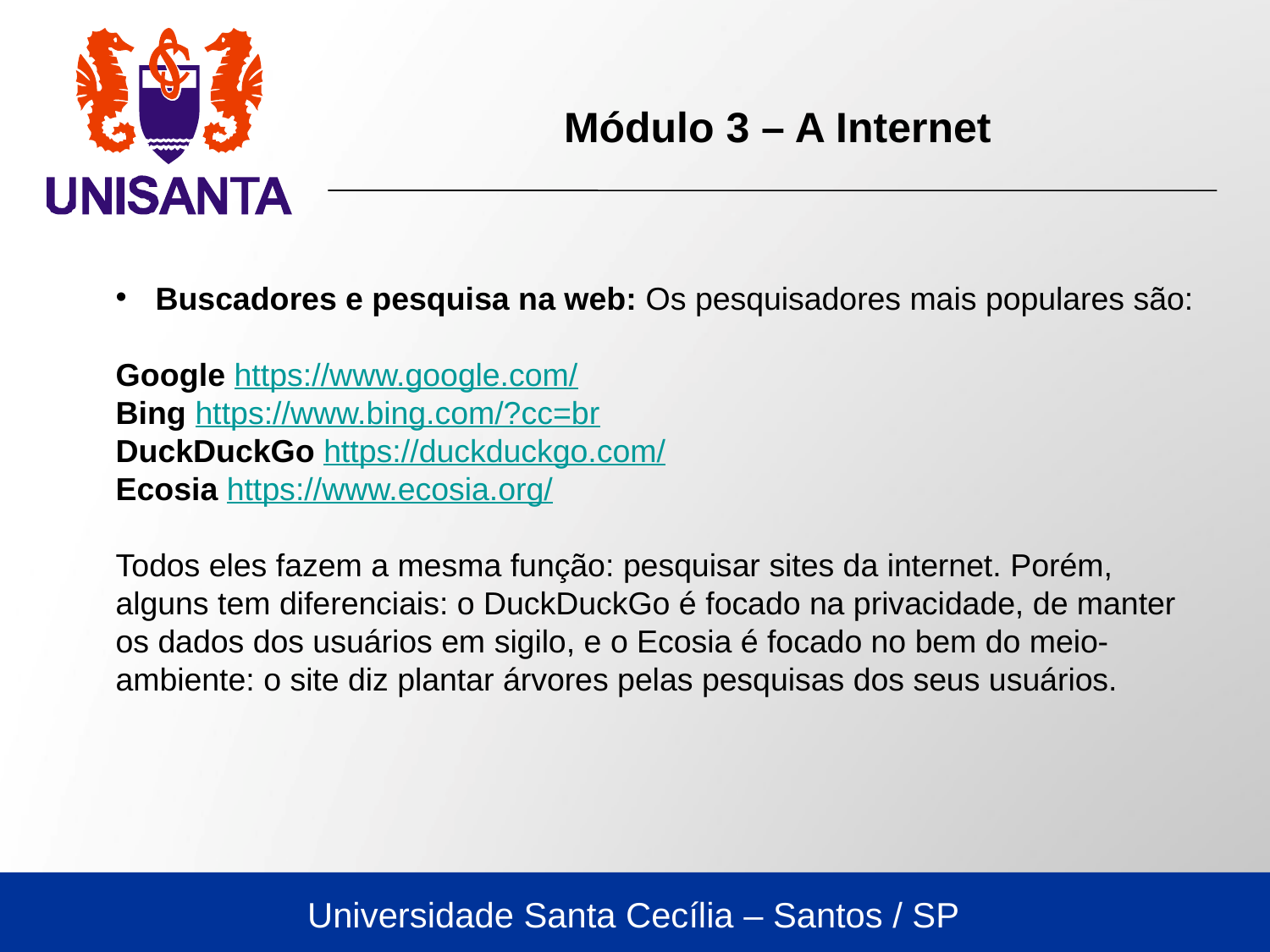

Módulo 3 – A Internet

Buscadores e pesquisa na web: Os pesquisadores mais populares são:

Google https://www.google.com/
Bing https://www.bing.com/?cc=br
DuckDuckGo https://duckduckgo.com/
Ecosia https://www.ecosia.org/

Todos eles fazem a mesma função: pesquisar sites da internet. Porém, alguns tem diferenciais: o DuckDuckGo é focado na privacidade, de manter os dados dos usuários em sigilo, e o Ecosia é focado no bem do meio-ambiente: o site diz plantar árvores pelas pesquisas dos seus usuários.